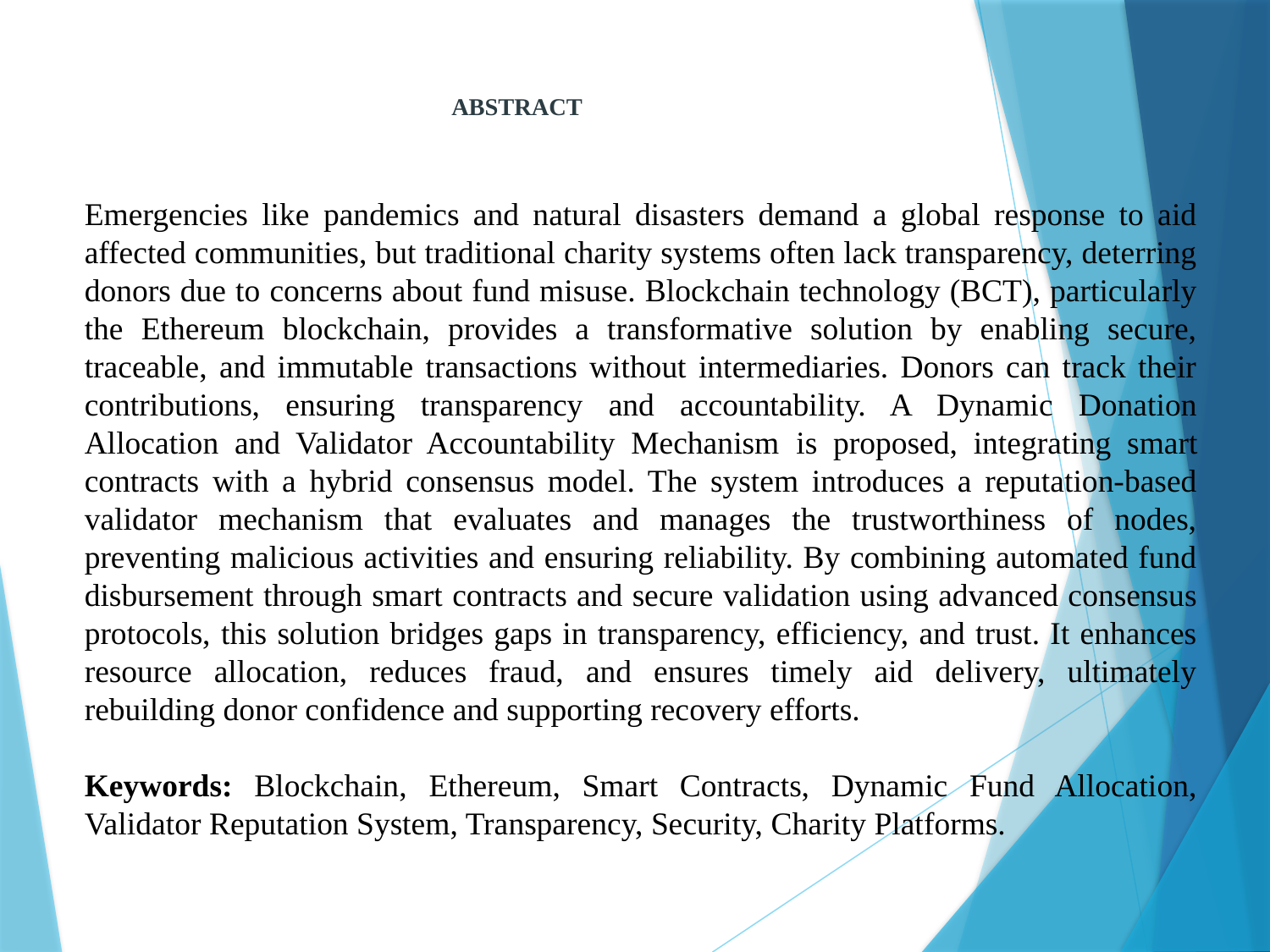

# ABSTRACT
Emergencies like pandemics and natural disasters demand a global response to aid affected communities, but traditional charity systems often lack transparency, deterring donors due to concerns about fund misuse. Blockchain technology (BCT), particularly the Ethereum blockchain, provides a transformative solution by enabling secure, traceable, and immutable transactions without intermediaries. Donors can track their contributions, ensuring transparency and accountability. A Dynamic Donation Allocation and Validator Accountability Mechanism is proposed, integrating smart contracts with a hybrid consensus model. The system introduces a reputation-based validator mechanism that evaluates and manages the trustworthiness of nodes, preventing malicious activities and ensuring reliability. By combining automated fund disbursement through smart contracts and secure validation using advanced consensus protocols, this solution bridges gaps in transparency, efficiency, and trust. It enhances resource allocation, reduces fraud, and ensures timely aid delivery, ultimately rebuilding donor confidence and supporting recovery efforts.

Keywords: Blockchain, Ethereum, Smart Contracts, Dynamic Fund Allocation, Validator Reputation System, Transparency, Security, Charity Platforms.